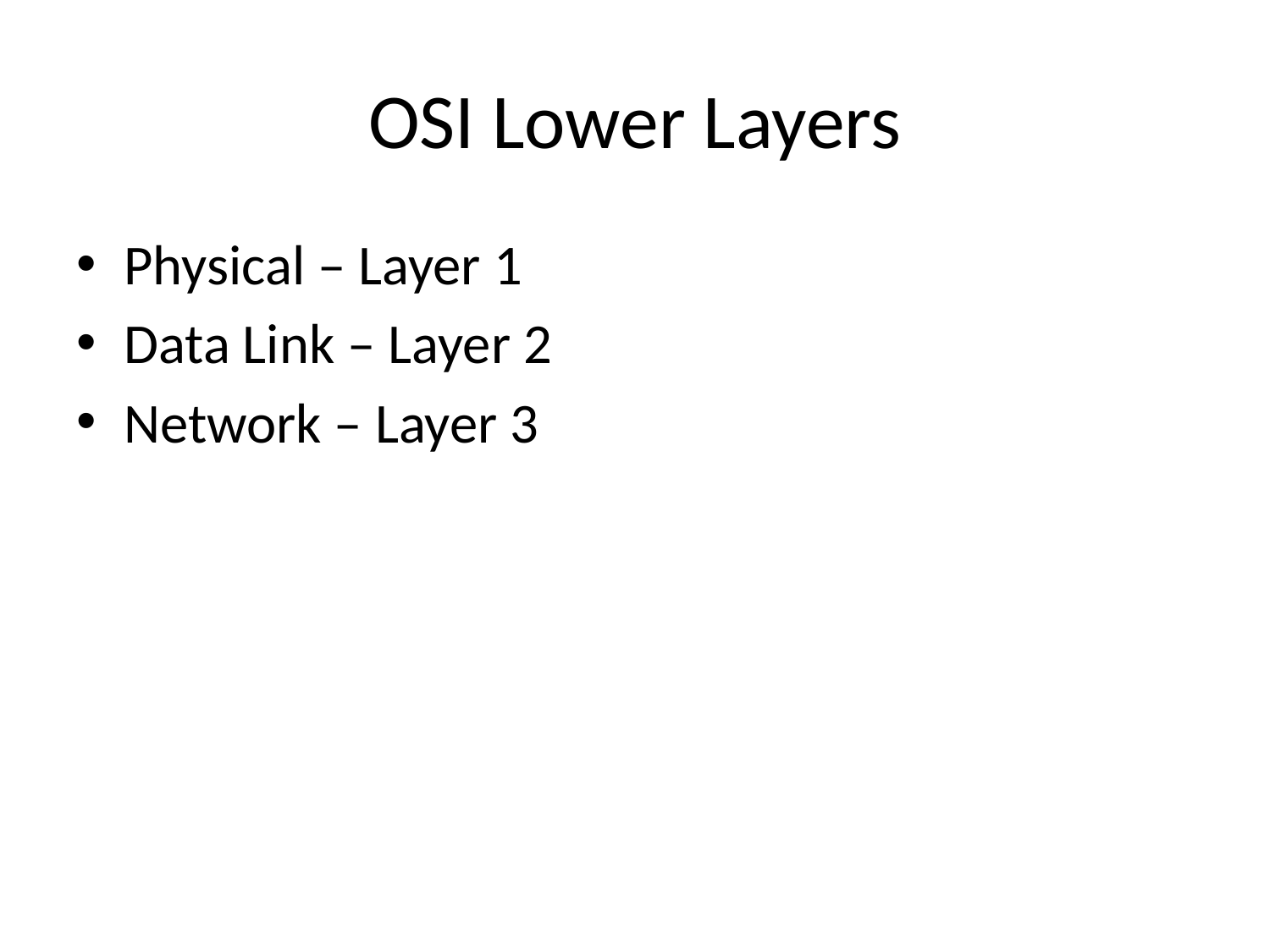

# OSI Lower Layers
Physical – Layer 1
Data Link – Layer 2
Network – Layer 3